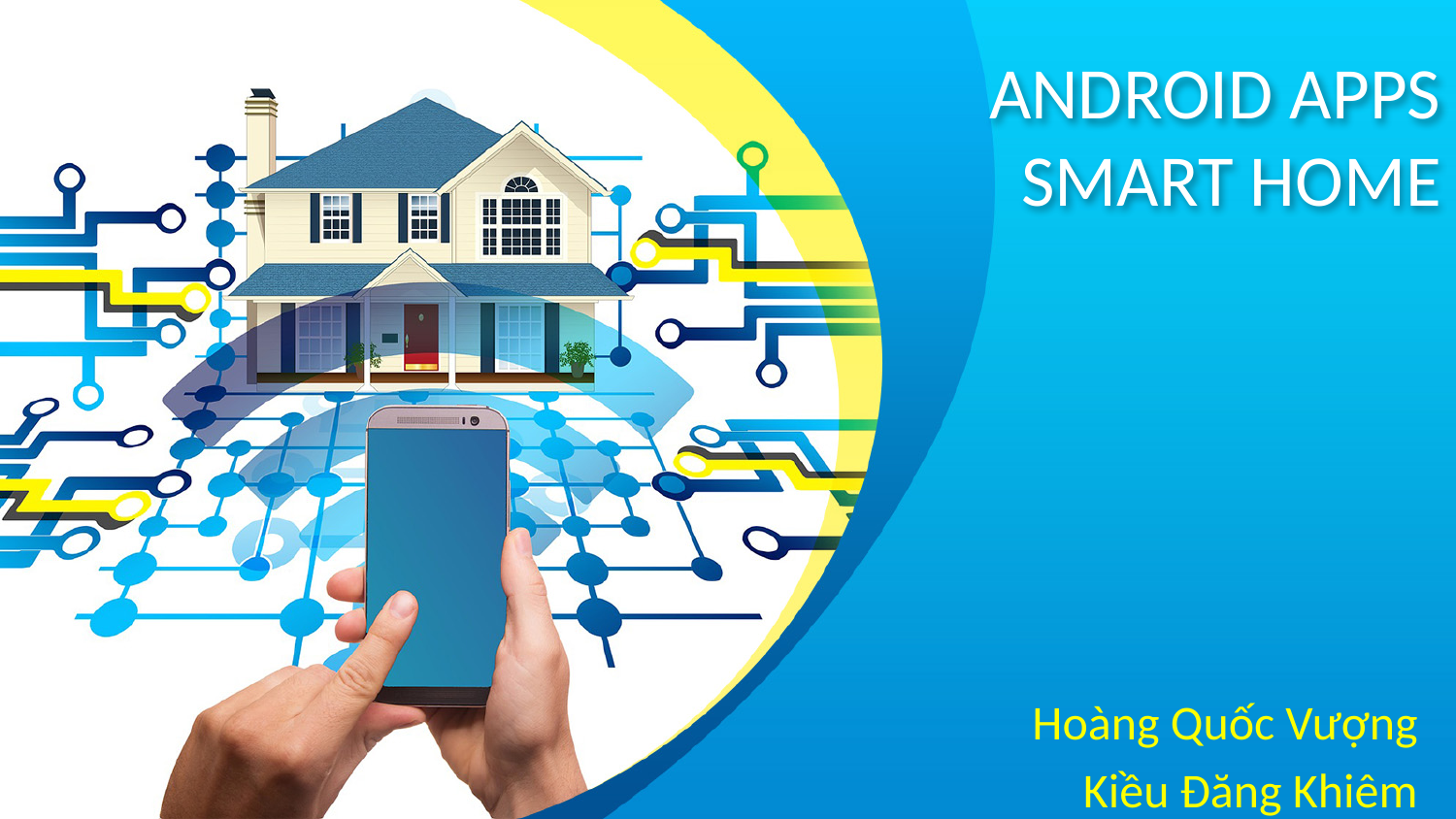

# ANDROID APPS SMART HOME
Hoàng Quốc Vượng
 Kiều Đăng Khiêm